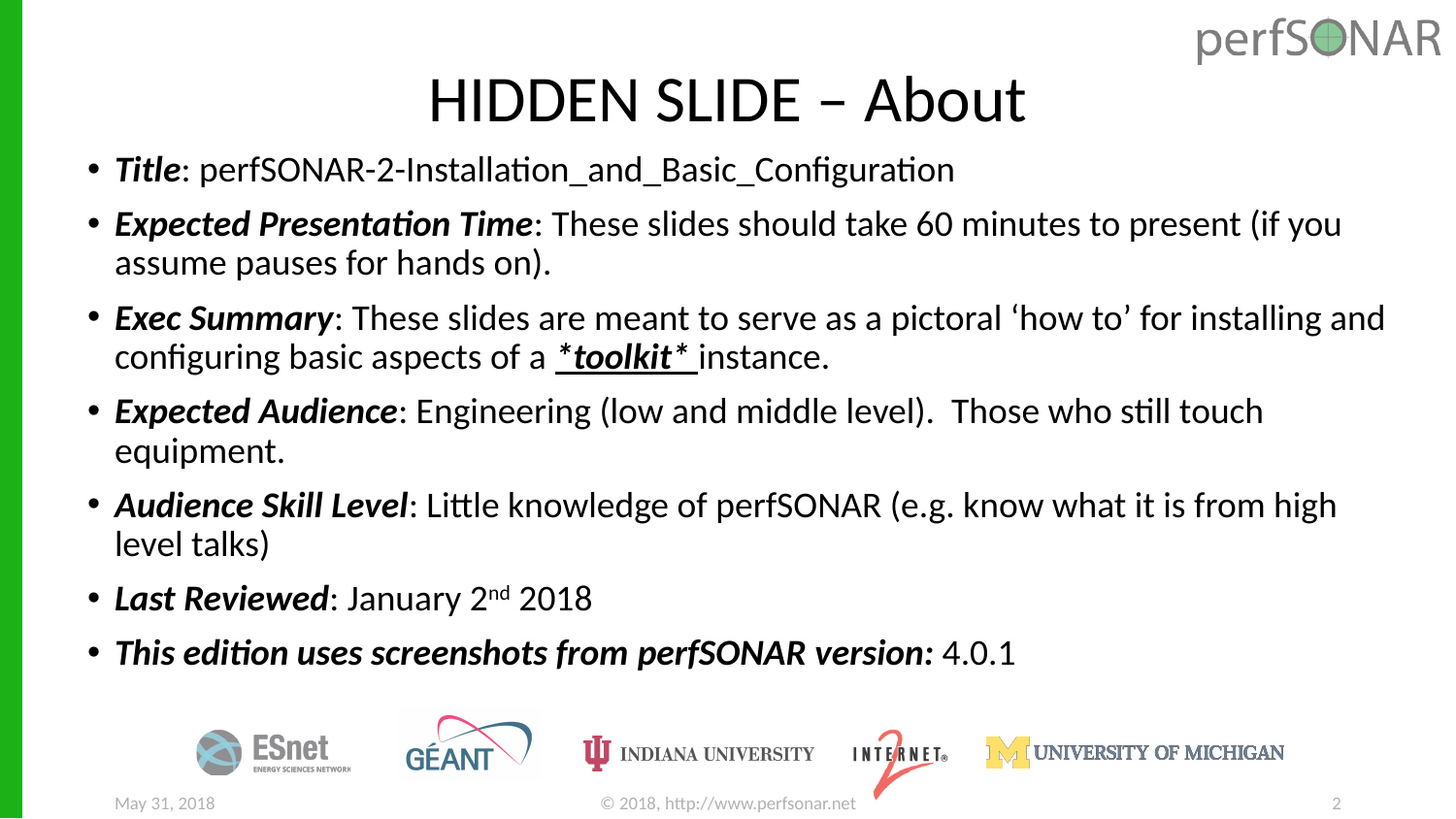

# HIDDEN SLIDE – About
Title: perfSONAR-2-Installation_and_Basic_Configuration
Expected Presentation Time: These slides should take 60 minutes to present (if you assume pauses for hands on).
Exec Summary: These slides are meant to serve as a pictoral ‘how to’ for installing and configuring basic aspects of a *toolkit* instance.
Expected Audience: Engineering (low and middle level).  Those who still touch equipment.
Audience Skill Level: Little knowledge of perfSONAR (e.g. know what it is from high level talks)
Last Reviewed: January 2nd 2018
This edition uses screenshots from perfSONAR version: 4.0.1
May 31, 2018
© 2018, http://www.perfsonar.net
2